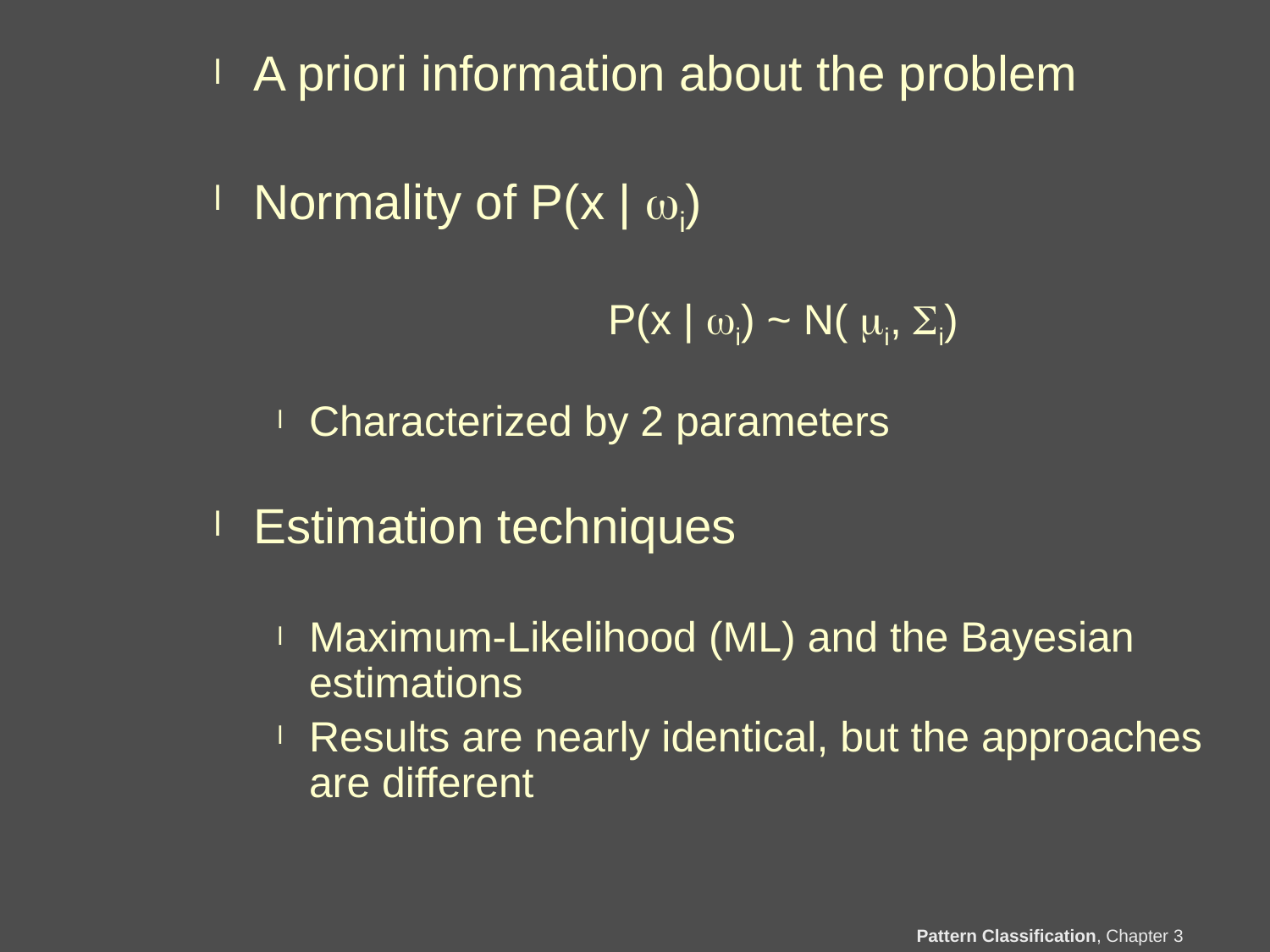

A priori information about the problem
Normality of P(x | ωi)
 	P(x | ωi) ~ N( μi, Σi)
Characterized by 2 parameters
Estimation techniques
Maximum-Likelihood (ML) and the Bayesian estimations
Results are nearly identical, but the approaches are different

Pattern Classification, Chapter 3